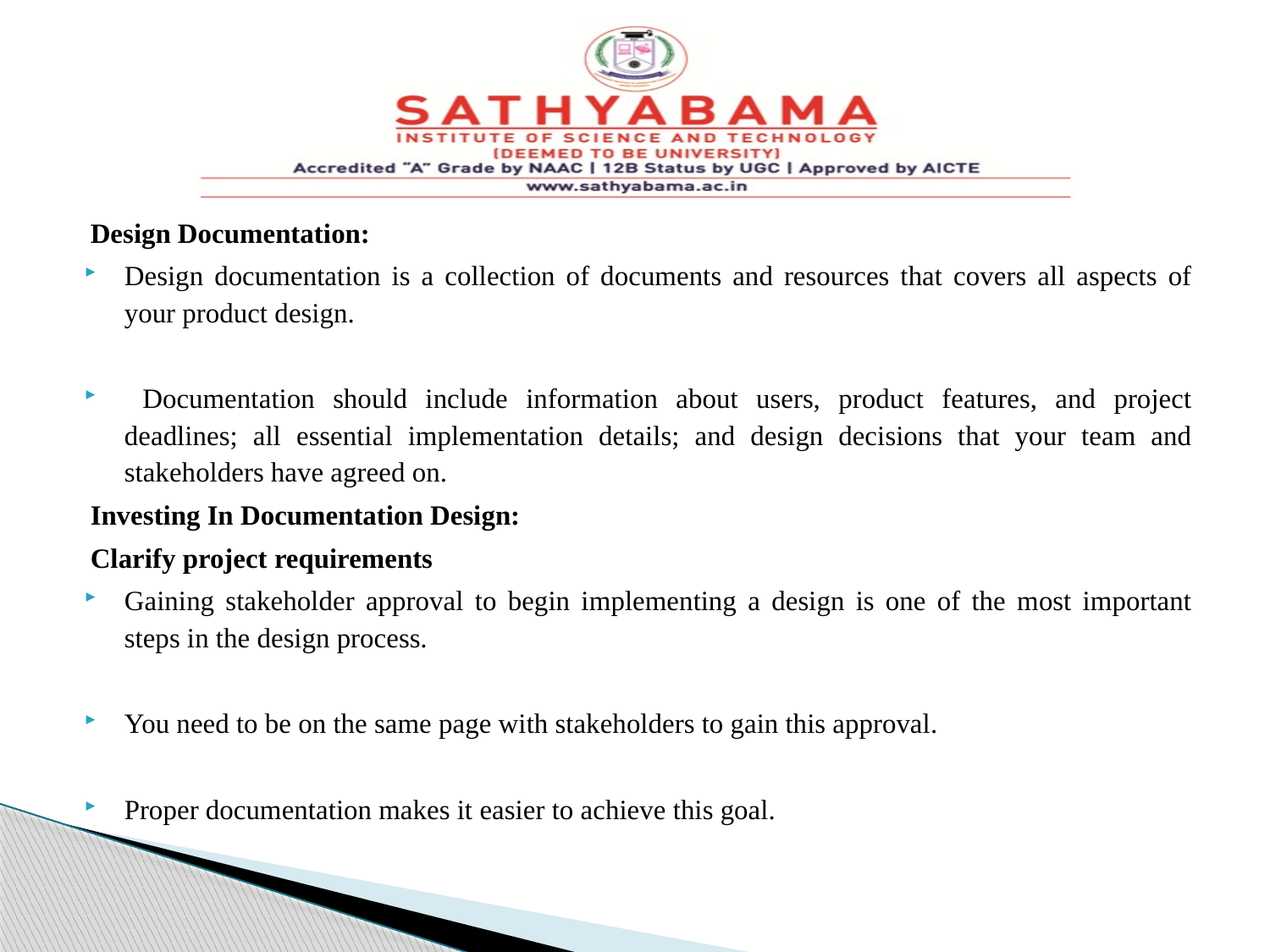

#
Design Documentation:
Design documentation is a collection of documents and resources that covers all aspects of your product design.

 Documentation should include information about users, product features, and project deadlines; all essential implementation details; and design decisions that your team and stakeholders have agreed on.
Investing In Documentation Design:
Clarify project requirements
Gaining stakeholder approval to begin implementing a design is one of the most important steps in the design process.

You need to be on the same page with stakeholders to gain this approval.

Proper documentation makes it easier to achieve this goal.